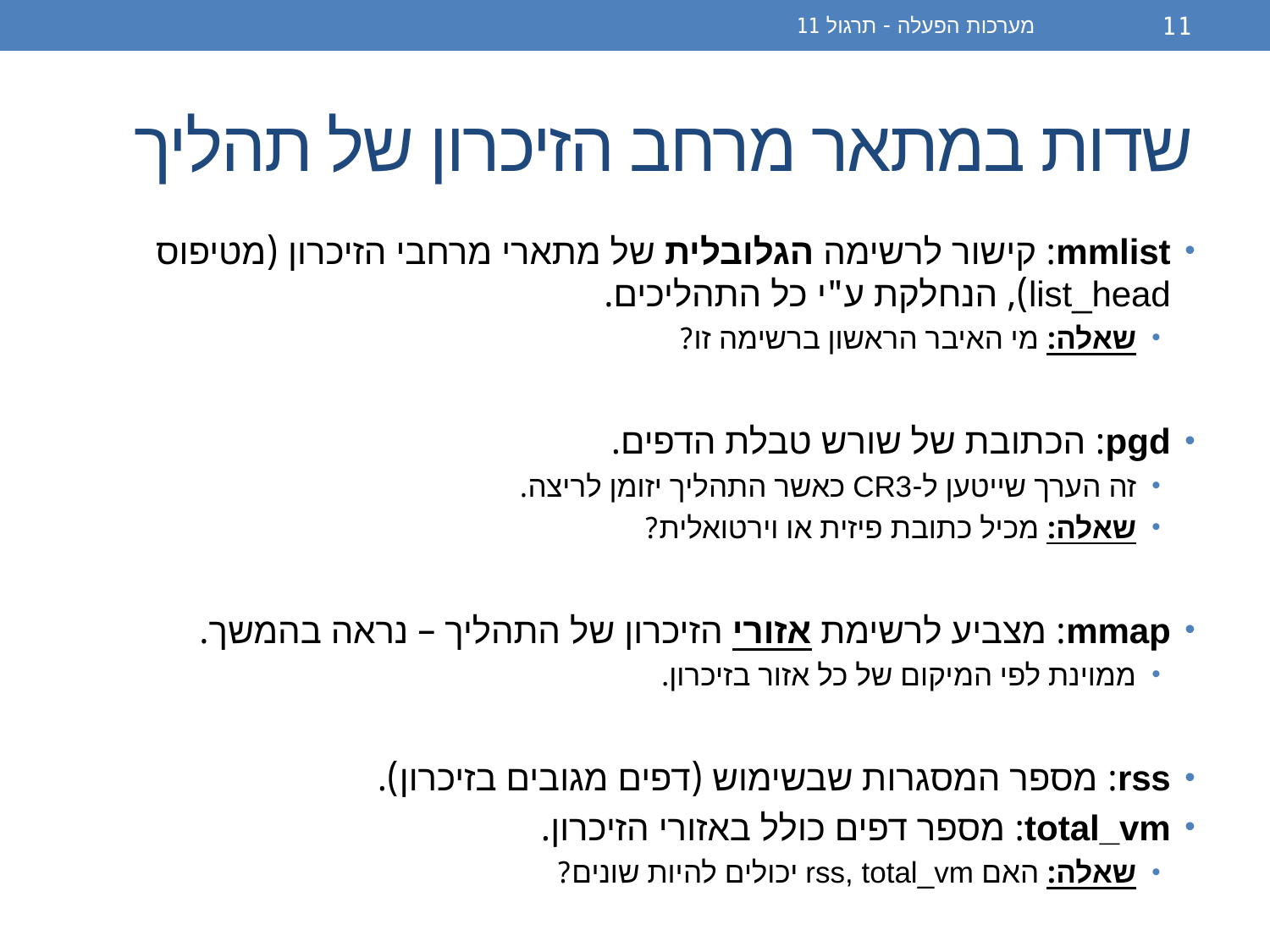

מערכות הפעלה - תרגול 11
11
# שדות במתאר מרחב הזיכרון של תהליך
mmlist: קישור לרשימה הגלובלית של מתארי מרחבי הזיכרון (מטיפוס list_head), הנחלקת ע"י כל התהליכים.
שאלה: מי האיבר הראשון ברשימה זו?

pgd: הכתובת של שורש טבלת הדפים.
זה הערך שייטען ל-CR3 כאשר התהליך יזומן לריצה.
שאלה: מכיל כתובת פיזית או וירטואלית?

mmap: מצביע לרשימת אזורי הזיכרון של התהליך – נראה בהמשך.
ממוינת לפי המיקום של כל אזור בזיכרון.

rss: מספר המסגרות שבשימוש (דפים מגובים בזיכרון).
total_vm: מספר דפים כולל באזורי הזיכרון.
שאלה: האם rss, total_vm יכולים להיות שונים?